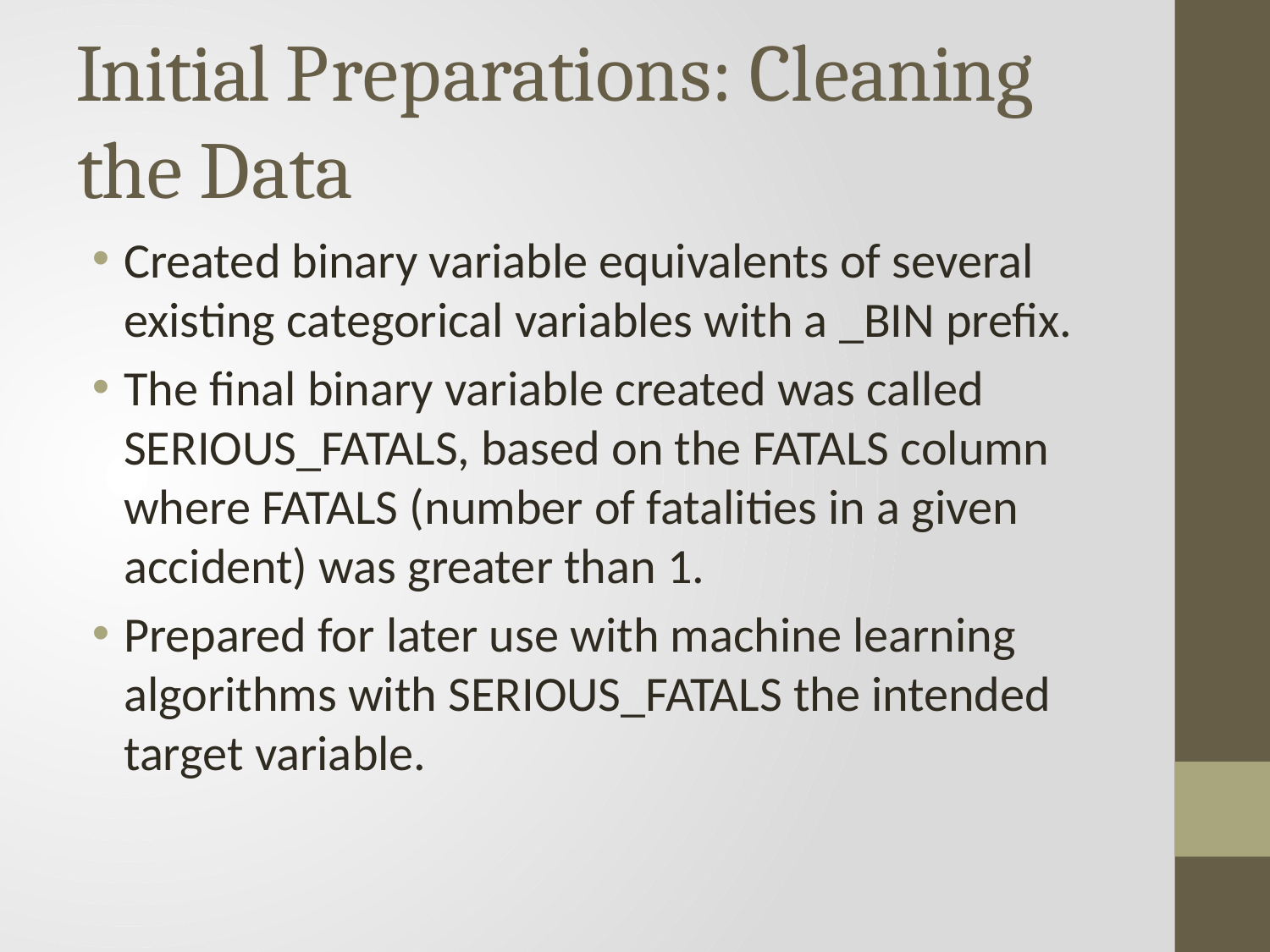

# Initial Preparations: Cleaning the Data
Created binary variable equivalents of several existing categorical variables with a _BIN prefix.
The final binary variable created was called SERIOUS_FATALS, based on the FATALS column where FATALS (number of fatalities in a given accident) was greater than 1.
Prepared for later use with machine learning algorithms with SERIOUS_FATALS the intended target variable.